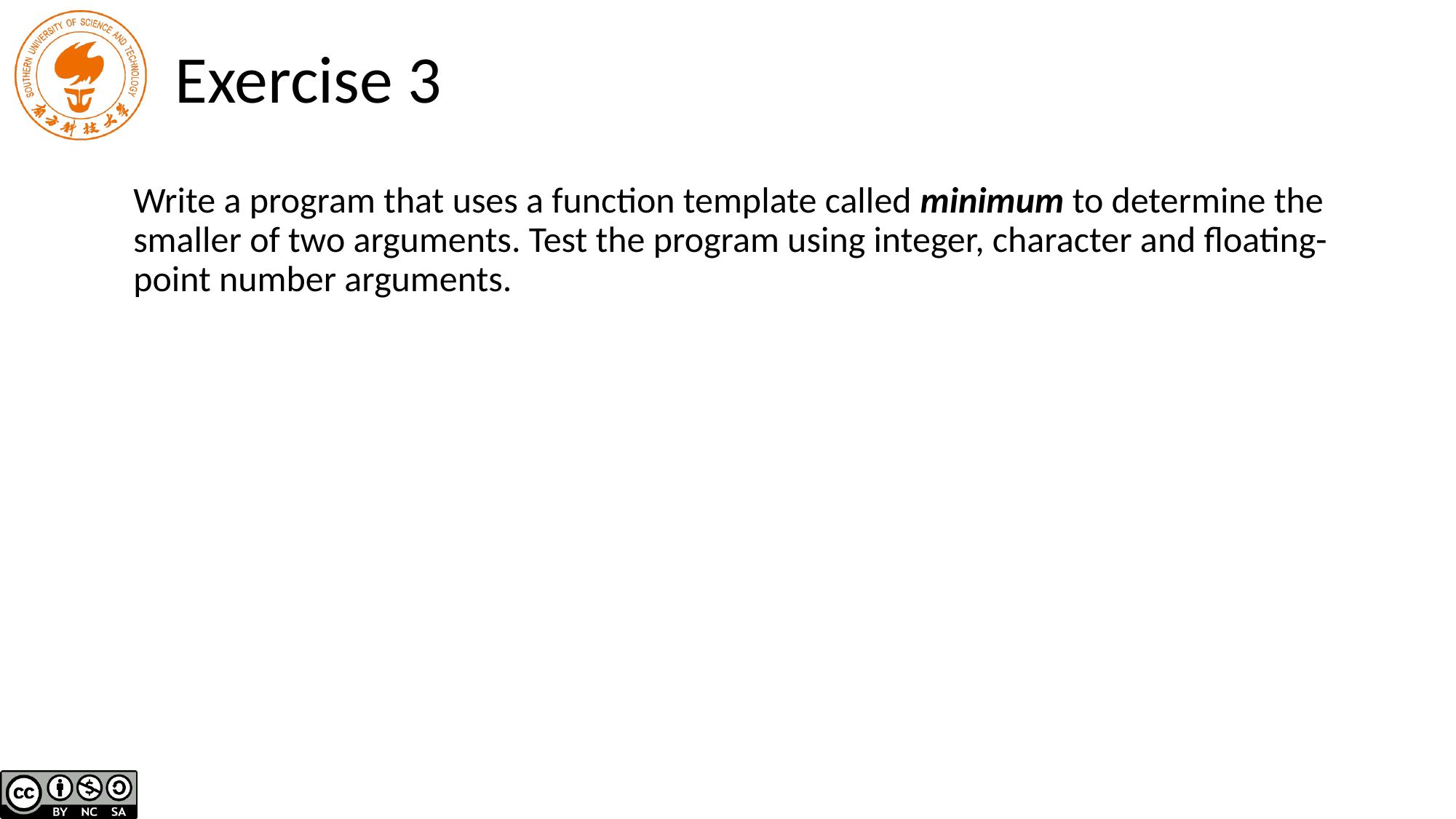

# Exercise 3
Write a program that uses a function template called minimum to determine the smaller of two arguments. Test the program using integer, character and floating-point number arguments.